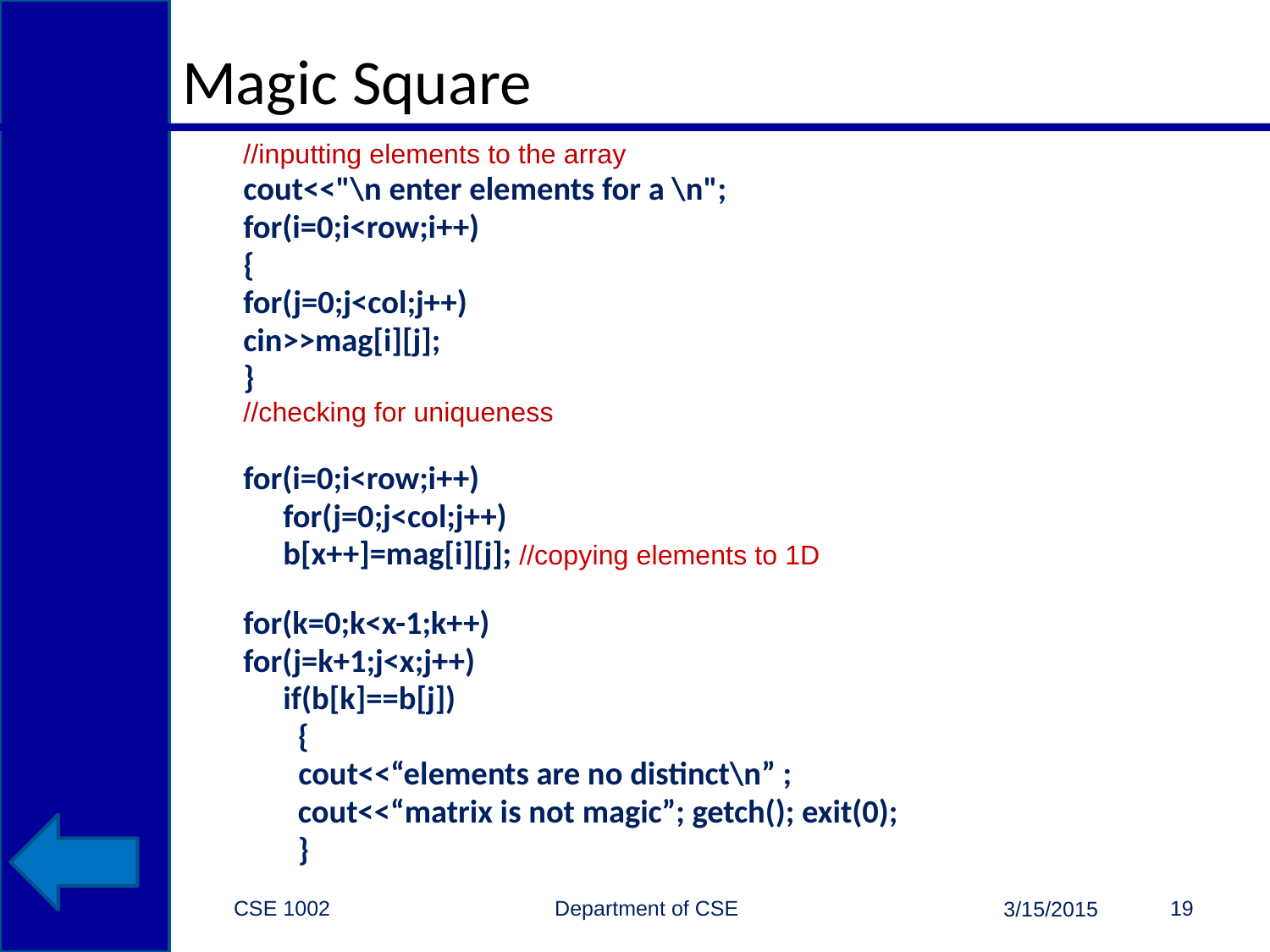

# Magic Square
//inputting elements to the array
cout<<"\n enter elements for a \n";
for(i=0;i<row;i++)
{
for(j=0;j<col;j++)
cin>>mag[i][j];
}
//checking for uniqueness

for(i=0;i<row;i++)
	for(j=0;j<col;j++)
	b[x++]=mag[i][j]; //copying elements to 1D

for(k=0;k<x-1;k++)
for(j=k+1;j<x;j++)
	if(b[k]==b[j])
	  {
	  cout<<“elements are no distinct\n” ;
	  cout<<“matrix is not magic”; getch(); exit(0);
	  }

CSE 1002                                      Department of CSE
19
3/15/2015